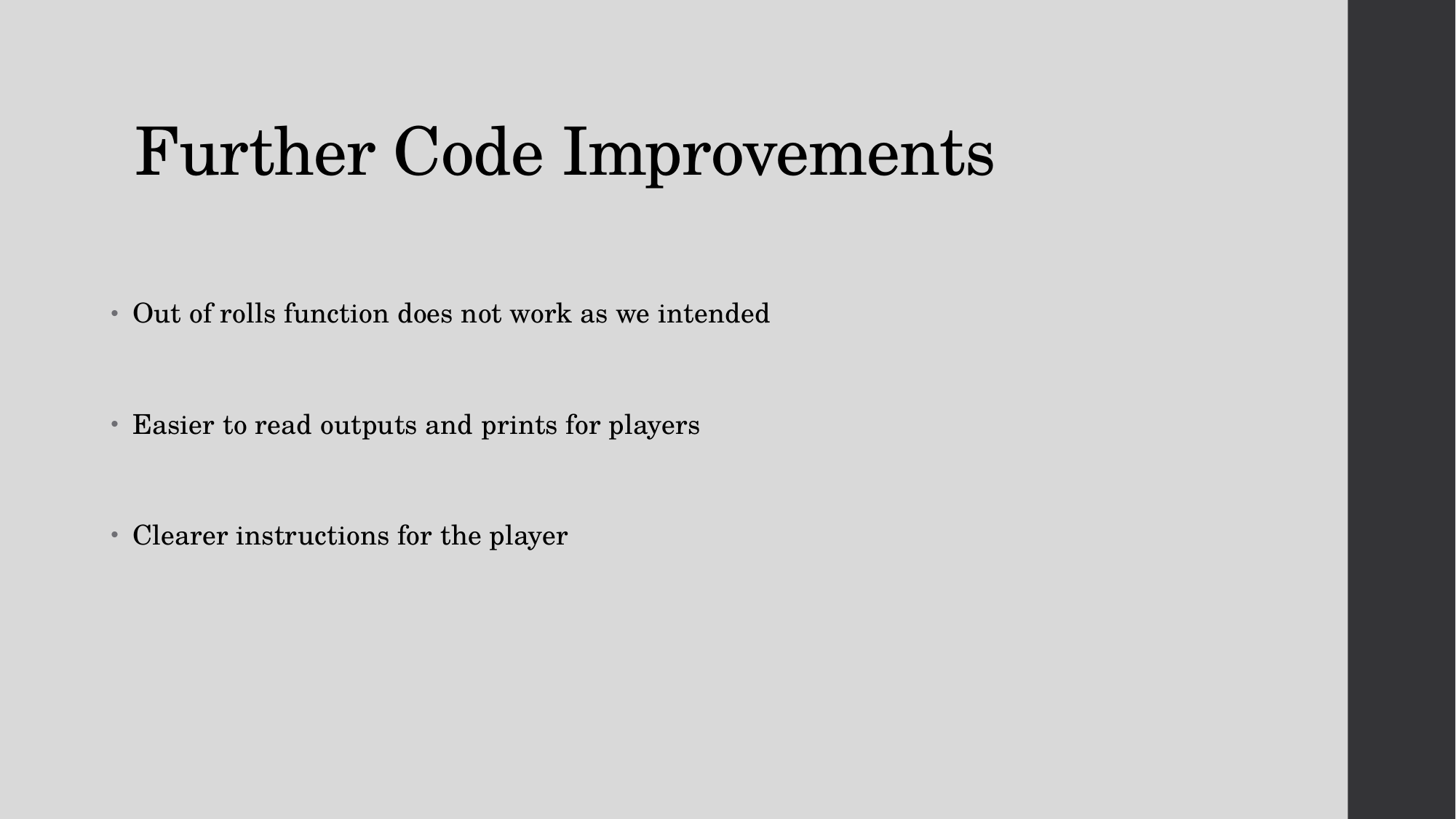

# Further Code Improvements

Out of rolls function does not work as we intended

Easier to read outputs and prints for players

Clearer instructions for the player